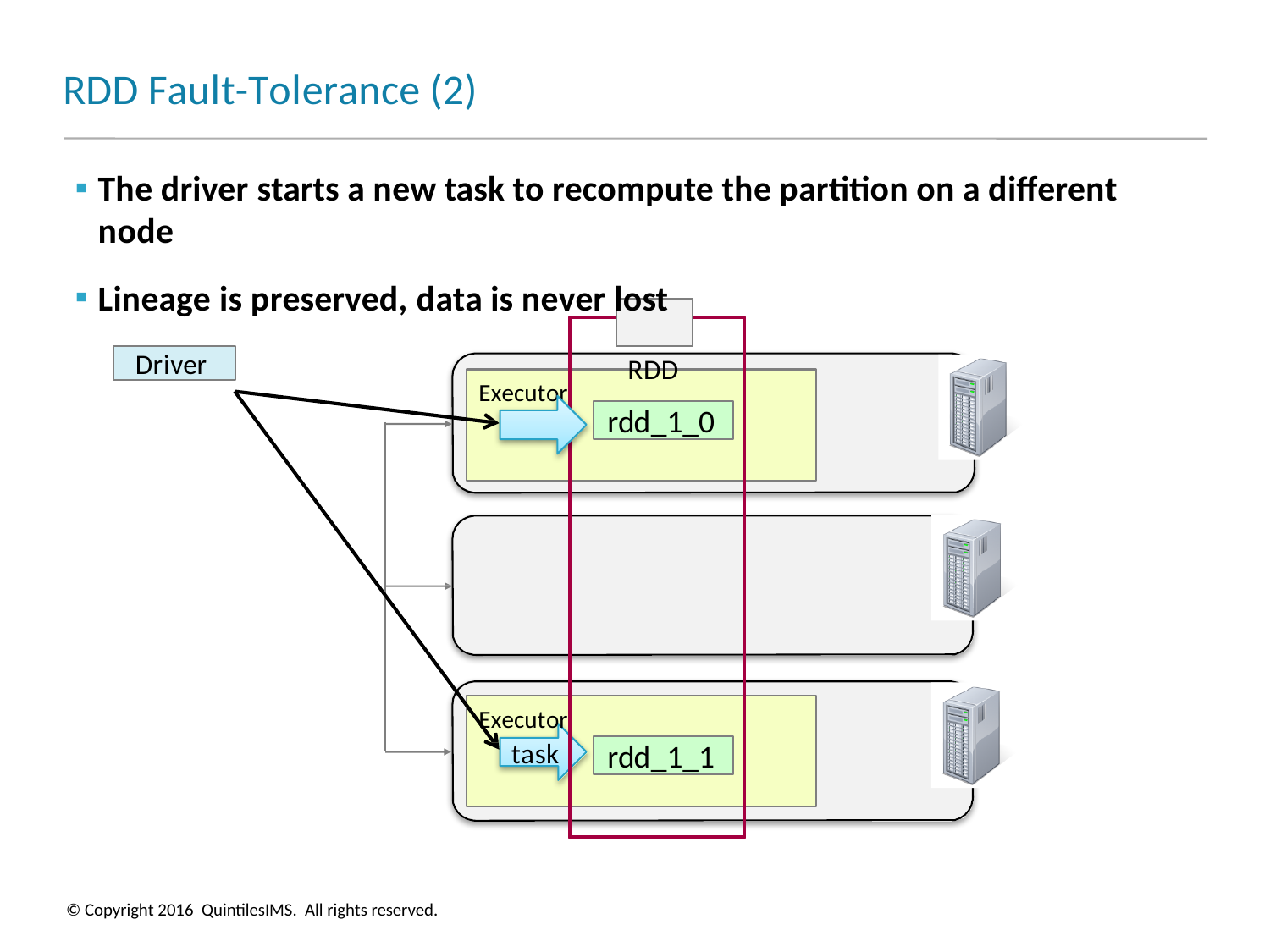

# RDD Fault-Tolerance (2)
The driver starts a new task to recompute the partition on a different node
Lineage is preserved, data is never lost

RDD

Driver

Executor
task

rdd_1_0

Executor
task

rdd_1_1

© Copyright 2016  QuintilesIMS.  All rights reserved.